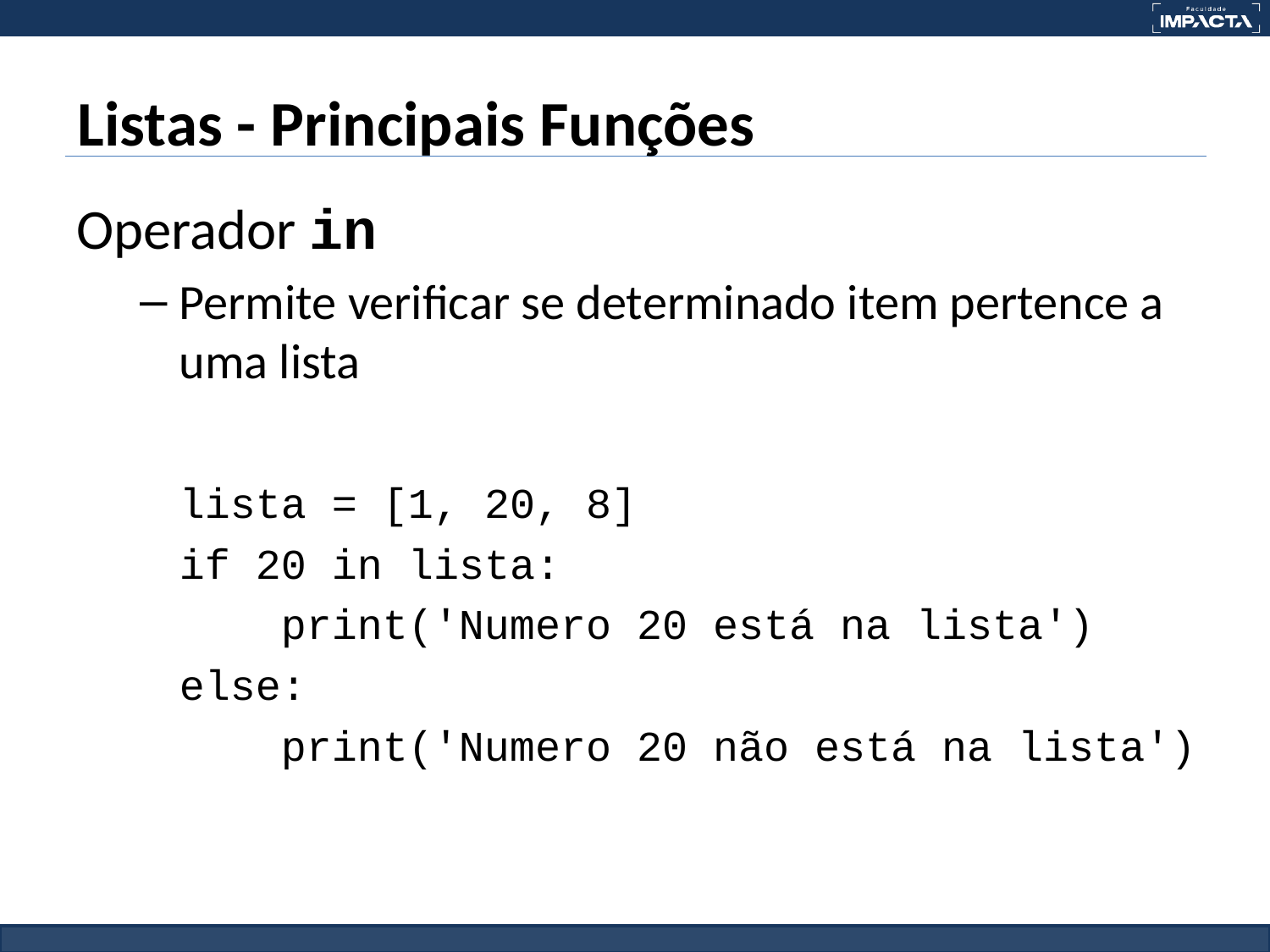

# Listas - Principais Funções
Operador in
Permite verificar se determinado item pertence a uma lista

lista = [1, 20, 8]
if 20 in lista:
    print('Numero 20 está na lista')
else:
    print('Numero 20 não está na lista')